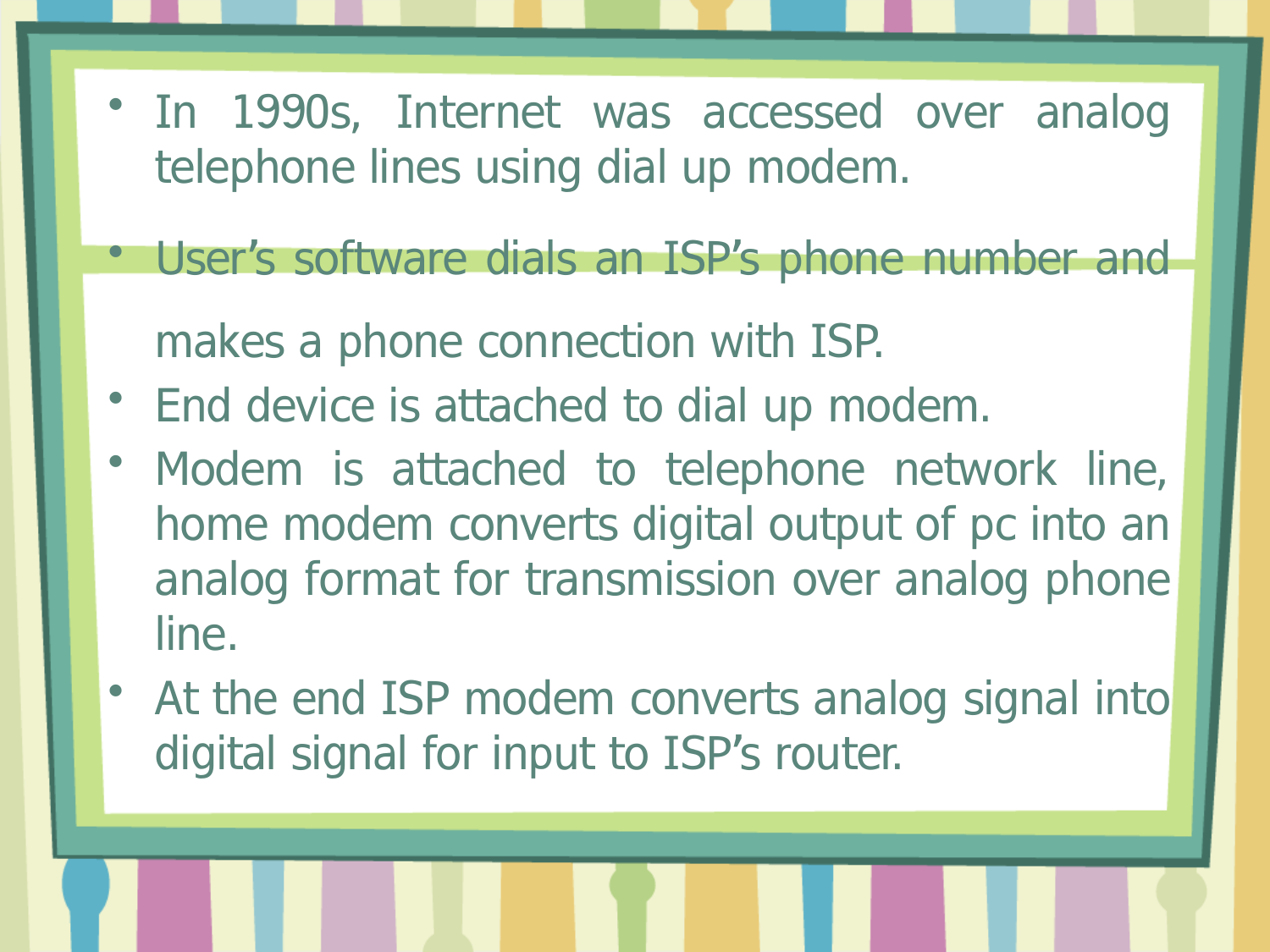

In 1990s, Internet was accessed over analog telephone lines using dial up modem.
User’s software dials an ISP’s phone number and makes a phone connection with ISP.
End device is attached to dial up modem.
Modem is attached to telephone network line, home modem converts digital output of pc into an analog format for transmission over analog phone line.
At the end ISP modem converts analog signal into digital signal for input to ISP’s router.